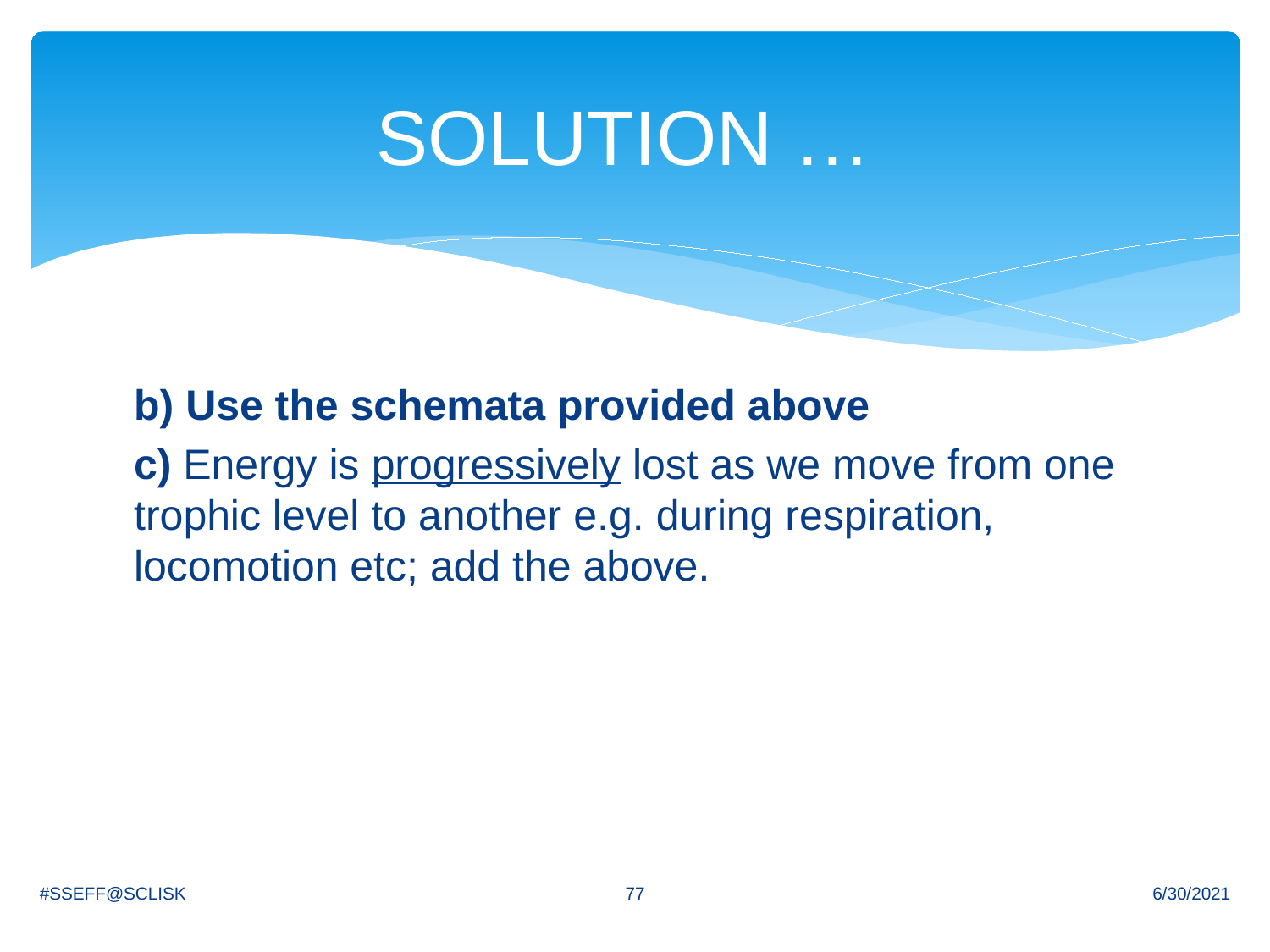

# SOLUTION …
b) Use the schemata provided above
c) Energy is progressively lost as we move from one trophic level to another e.g. during respiration, locomotion etc; add the above.

77
#SSEFF@SCLISK
6/30/2021